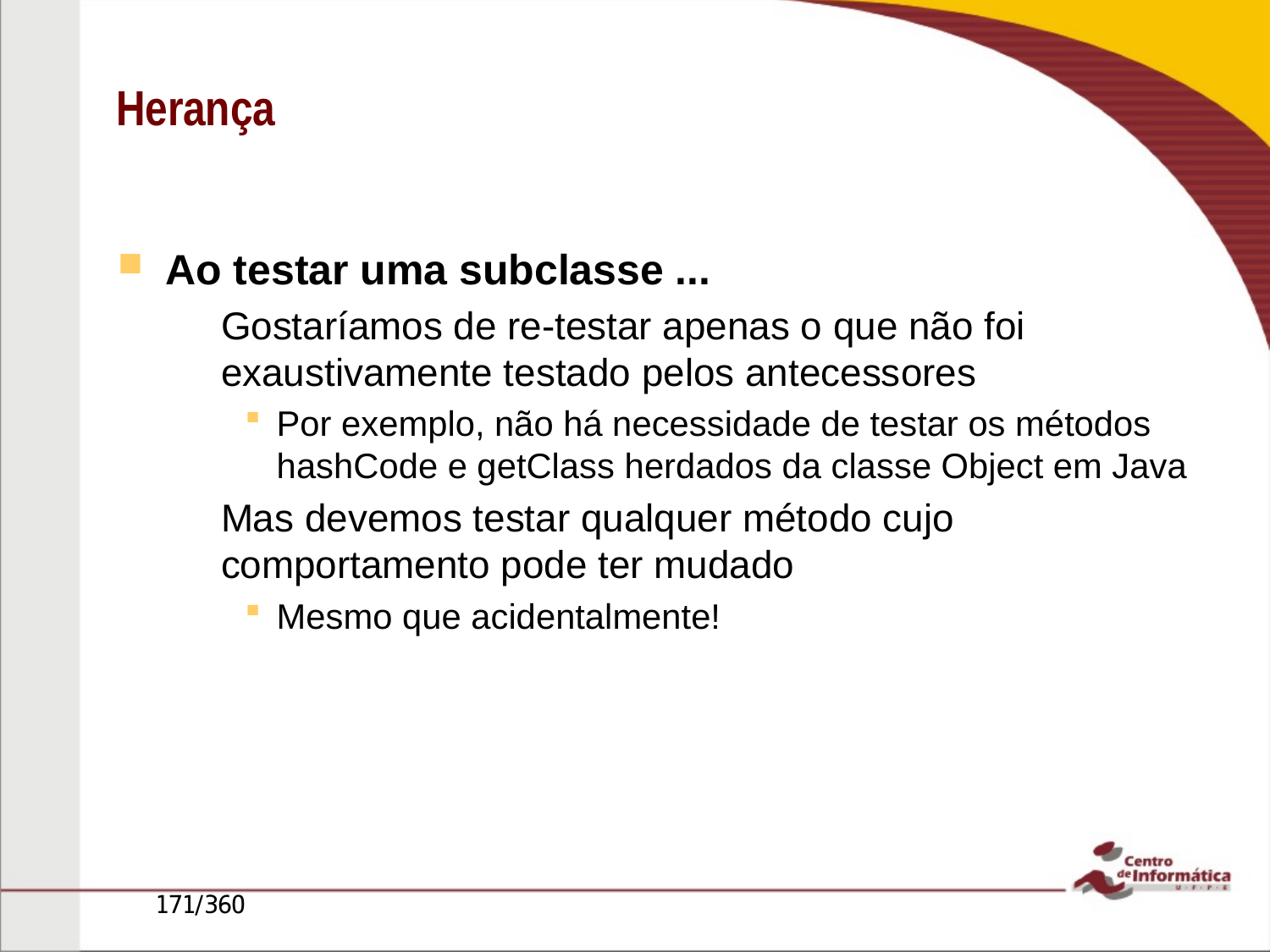

# Herança
Ao testar uma subclasse ...
Gostaríamos de re-testar apenas o que não foi exaustivamente testado pelos antecessores
Por exemplo, não há necessidade de testar os métodos hashCode e getClass herdados da classe Object em Java
Mas devemos testar qualquer método cujo comportamento pode ter mudado
Mesmo que acidentalmente!
171/360